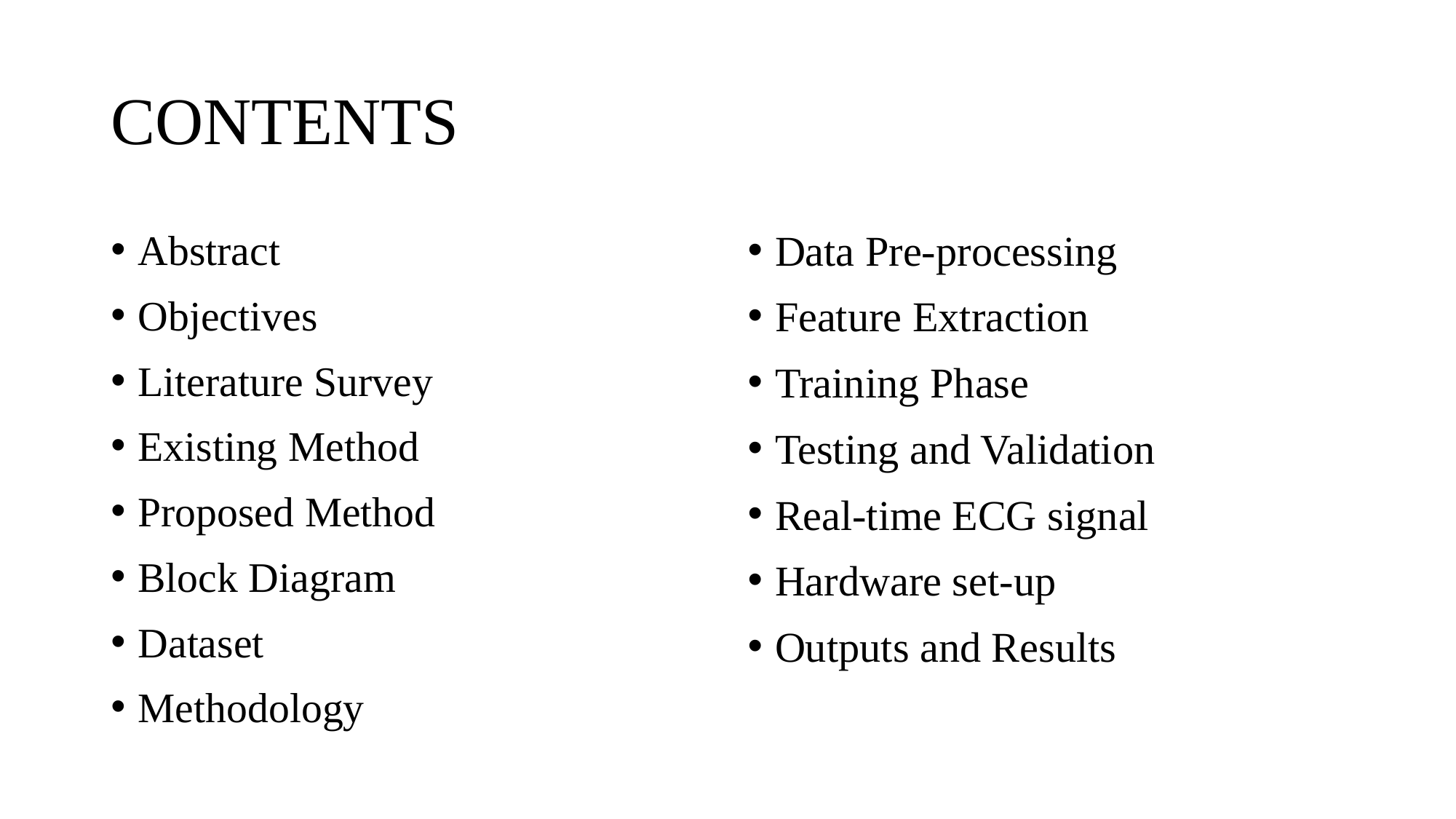

# CONTENTS
Abstract
Objectives
Literature Survey
Existing Method
Proposed Method
Block Diagram
Dataset
Methodology

Data Pre-processing
Feature Extraction
Training Phase
Testing and Validation
Real-time ECG signal
Hardware set-up
Outputs and Results